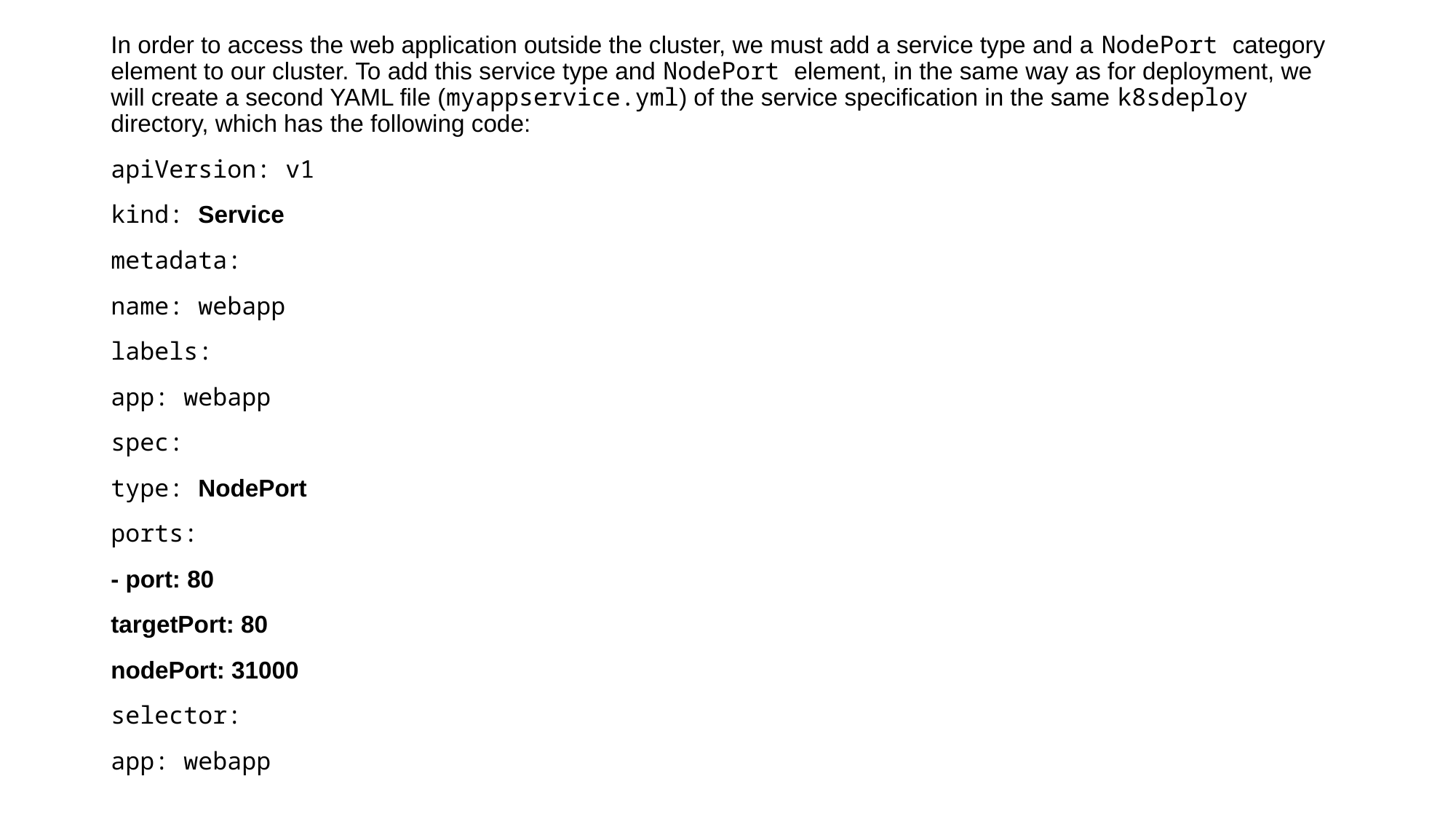

In order to access the web application outside the cluster, we must add a service type and a NodePort category element to our cluster. To add this service type and NodePort element, in the same way as for deployment, we will create a second YAML file (myappservice.yml) of the service specification in the same k8sdeploy directory, which has the following code:
apiVersion: v1
kind: Service
metadata:
name: webapp
labels:
app: webapp
spec:
type: NodePort
ports:
- port: 80
targetPort: 80
nodePort: 31000
selector:
app: webapp